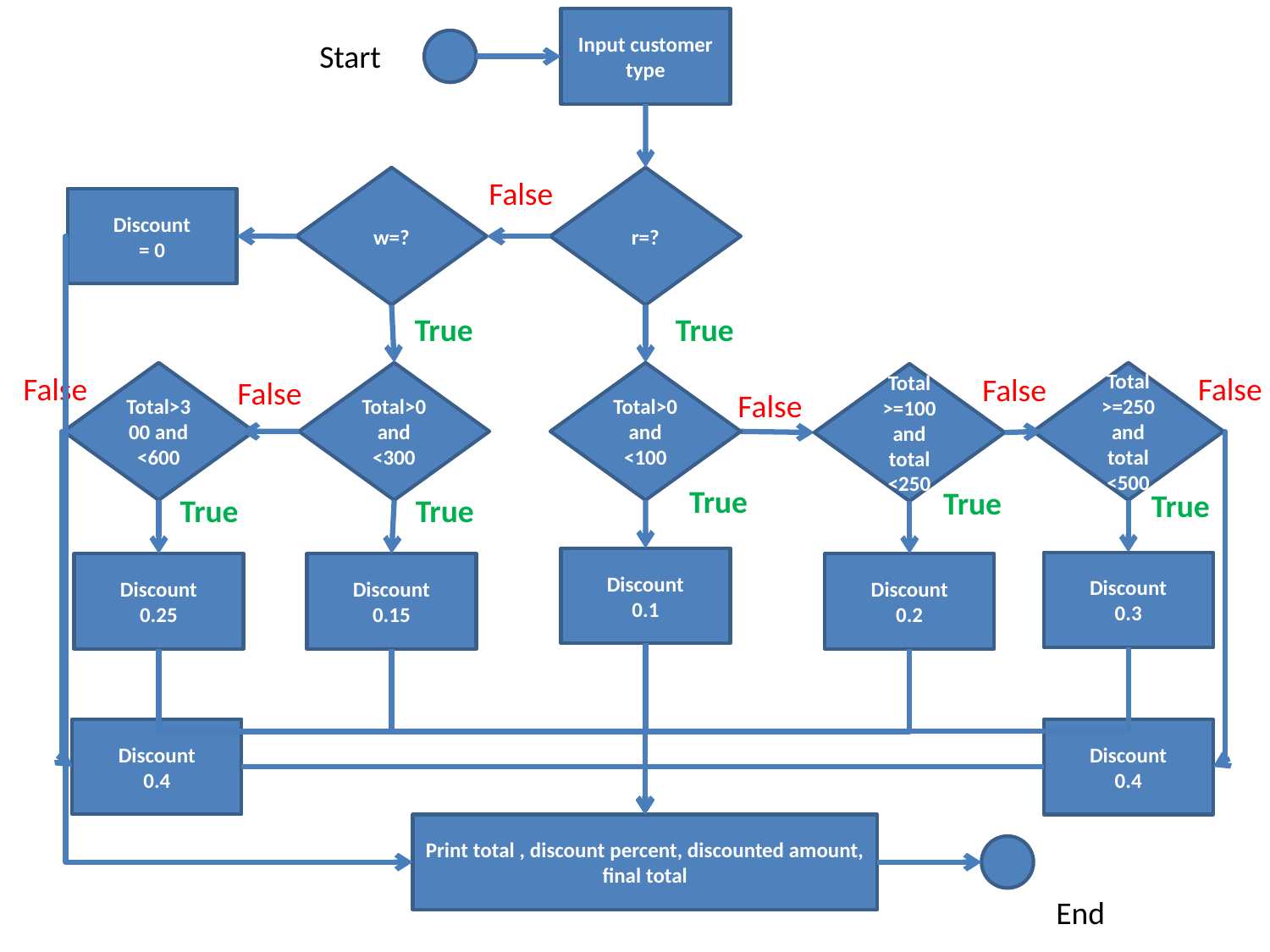

Input customer type
Start

w=?
False
r=?
Discount
= 0
True
True
False
Total>300 and <600
Total>0 and <300
False
Total>0 and <100
Total >=250 and total <500
Total >=100 and total <250
False
False
False
True
True
True
True
True
Discount
0.1
Discount
0.3
Discount
0.25
Discount
0.15
Discount
0.2
Discount
0.4
Discount
0.4
Print total , discount percent, discounted amount, final total

End